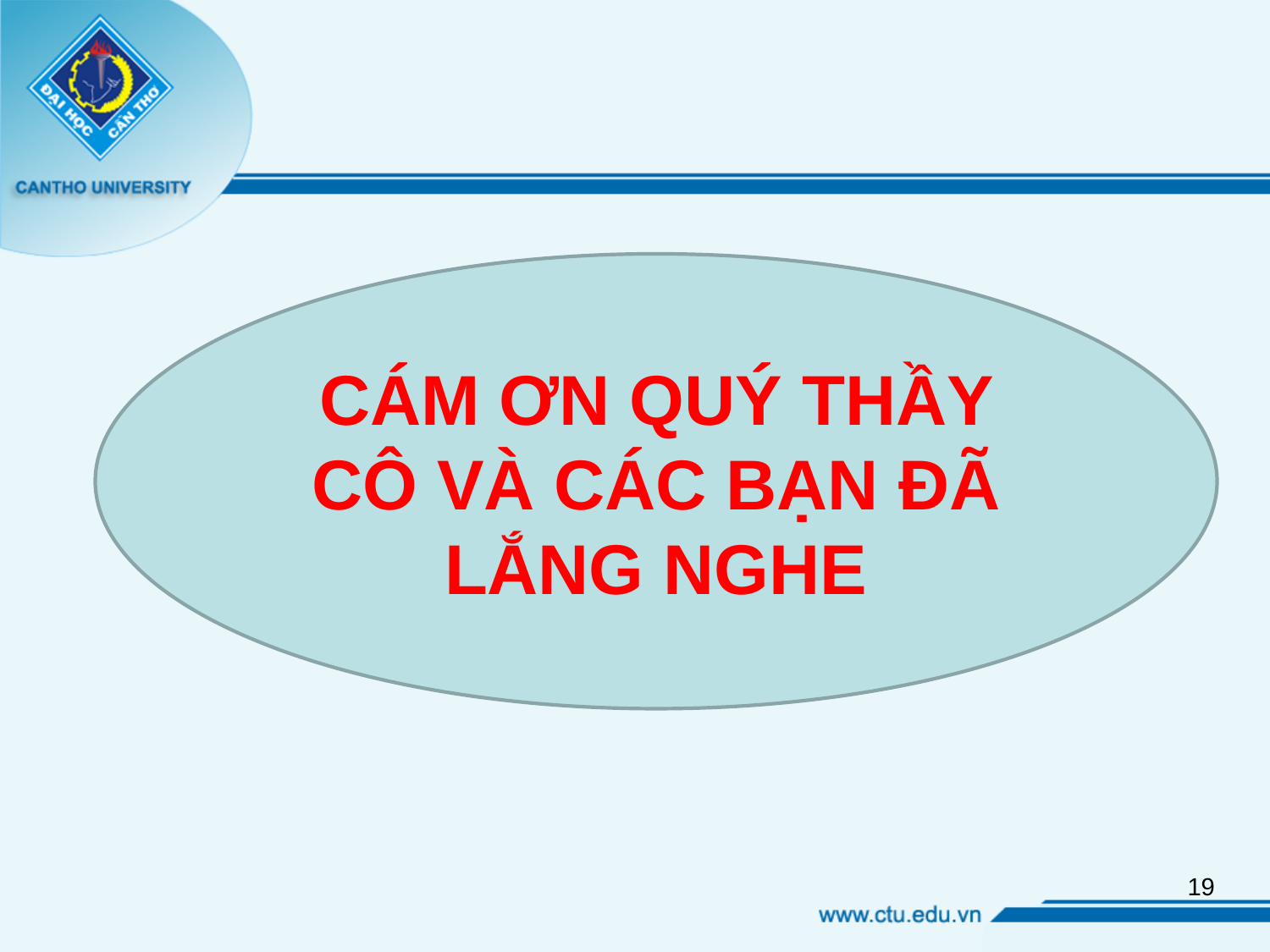

CÁM ƠN QUÝ THẦY CÔ VÀ CÁC BẠN ĐÃ LẮNG NGHE
19